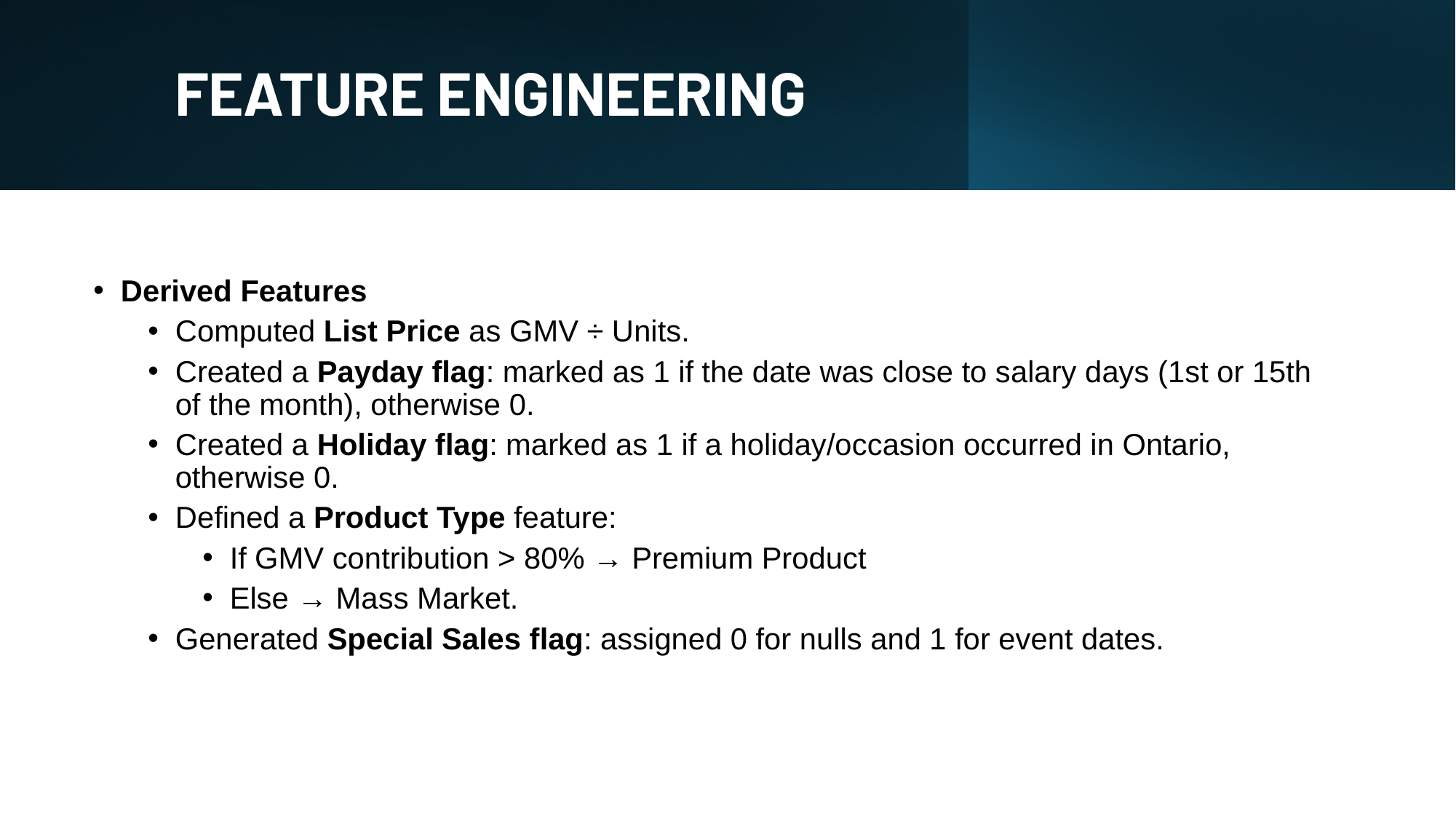

# FEATURE ENGINEERING

Derived Features
Computed List Price as GMV ÷ Units.
Created a Payday flag: marked as 1 if the date was close to salary days (1st or 15th of the month), otherwise 0.
Created a Holiday flag: marked as 1 if a holiday/occasion occurred in Ontario, otherwise 0.
Defined a Product Type feature:
If GMV contribution > 80% → Premium Product
Else → Mass Market.
Generated Special Sales flag: assigned 0 for nulls and 1 for event dates.